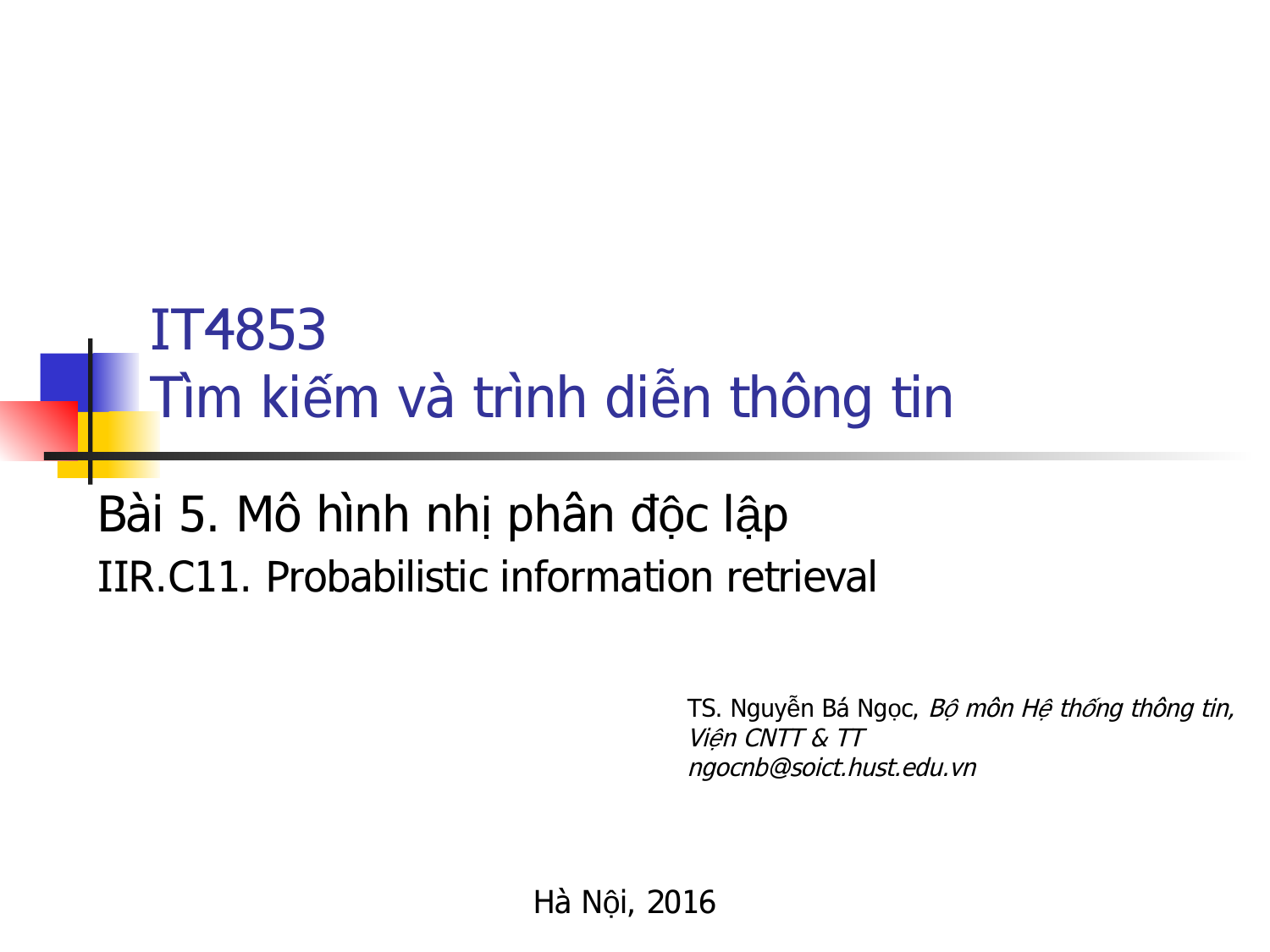

# IT4853 Tìm kiếm và trình diễn thông tin
Bài 5. Mô hình nhị phân độc lập
IIR.C11. Probabilistic information retrieval
TS. Nguyễn Bá Ngọc, Bộ môn Hệ thống thông tin, Viện CNTT & TT
ngocnb@soict.hust.edu.vn
Hà Nội, 2016